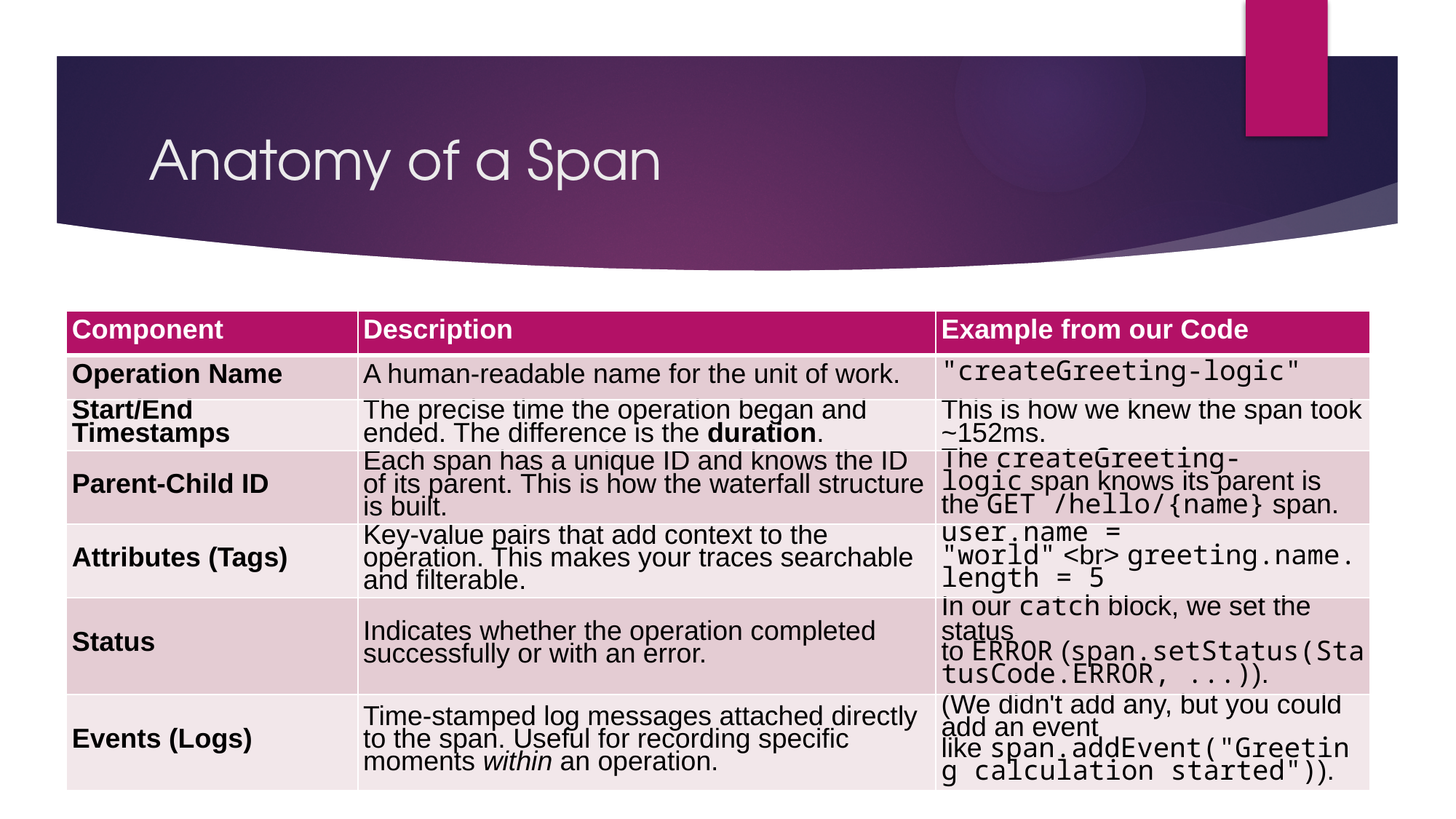

# Anatomy of a Span
| Component | Description | Example from our Code |
| --- | --- | --- |
| Operation Name | A human-readable name for the unit of work. | "createGreeting-logic" |
| Start/End Timestamps | The precise time the operation began and ended. The difference is the duration. | This is how we knew the span took ~152ms. |
| Parent-Child ID | Each span has a unique ID and knows the ID of its parent. This is how the waterfall structure is built. | The createGreeting-logic span knows its parent is the GET /hello/{name} span. |
| Attributes (Tags) | Key-value pairs that add context to the operation. This makes your traces searchable and filterable. | user.name = "world" <br> greeting.name.length = 5 |
| Status | Indicates whether the operation completed successfully or with an error. | In our catch block, we set the status to ERROR (span.setStatus(StatusCode.ERROR, ...)). |
| Events (Logs) | Time-stamped log messages attached directly to the span. Useful for recording specific moments within an operation. | (We didn't add any, but you could add an event like span.addEvent("Greeting calculation started")). |